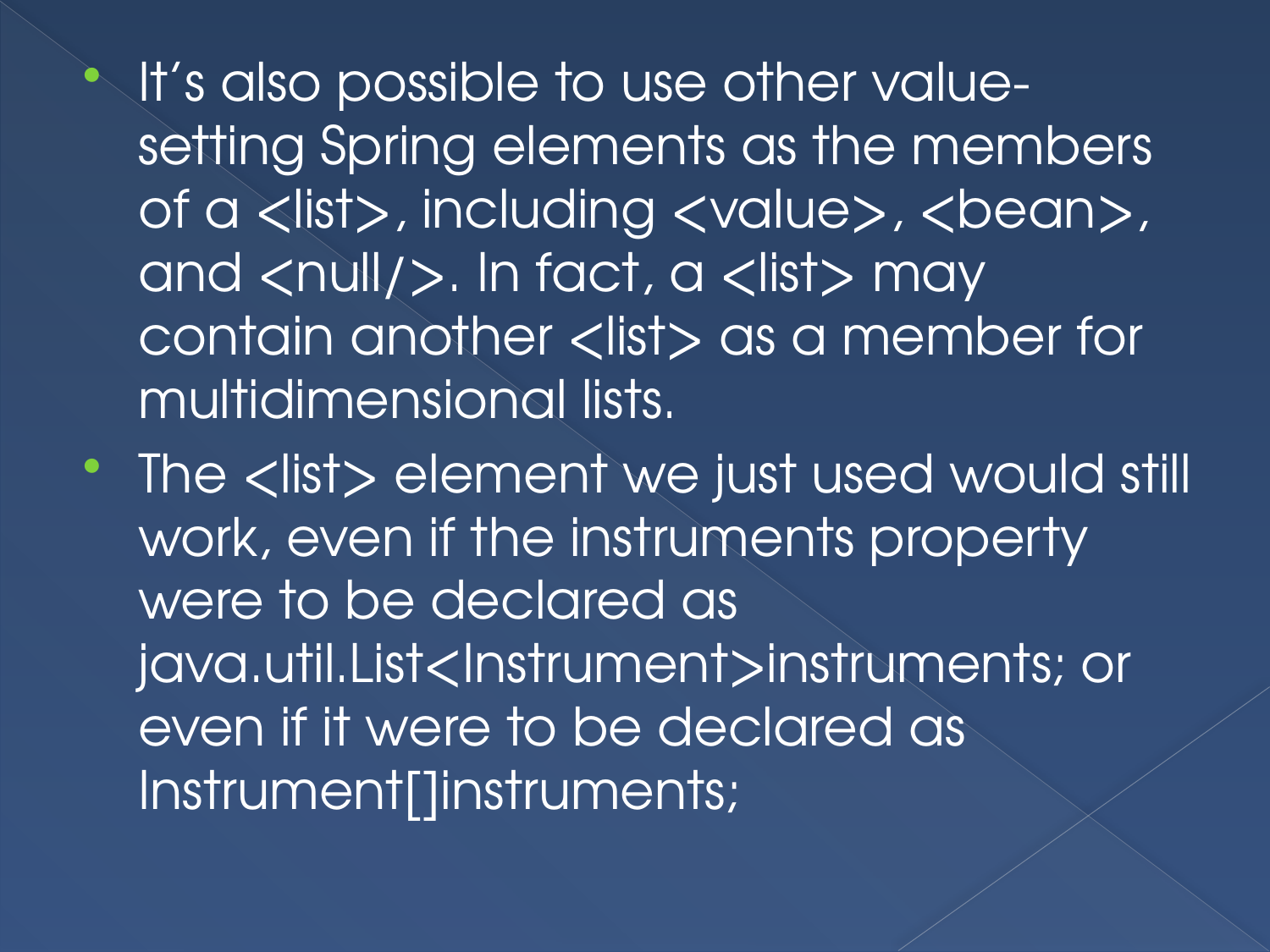

It’s also possible to use other value-setting Spring elements as the members of a <list>, including <value>, <bean>, and <null/>. In fact, a <list> may contain another <list> as a member for multidimensional lists.
The <list> element we just used would still work, even if the instruments property were to be declared as java.util.List<Instrument>instruments; or even if it were to be declared as Instrument[]instruments;